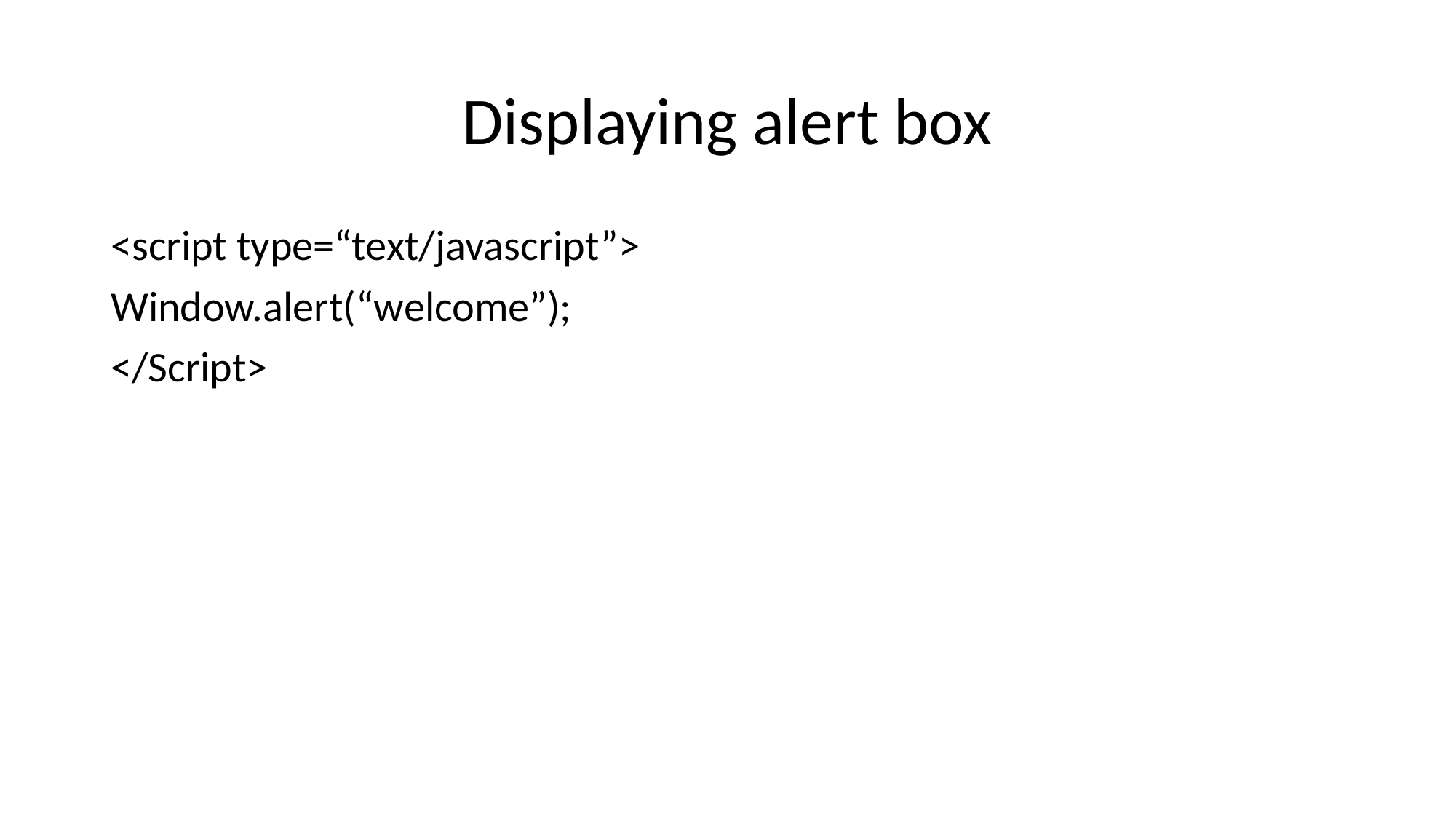

# Displaying alert box
<script type=“text/javascript”>
Window.alert(“welcome”);
</Script>